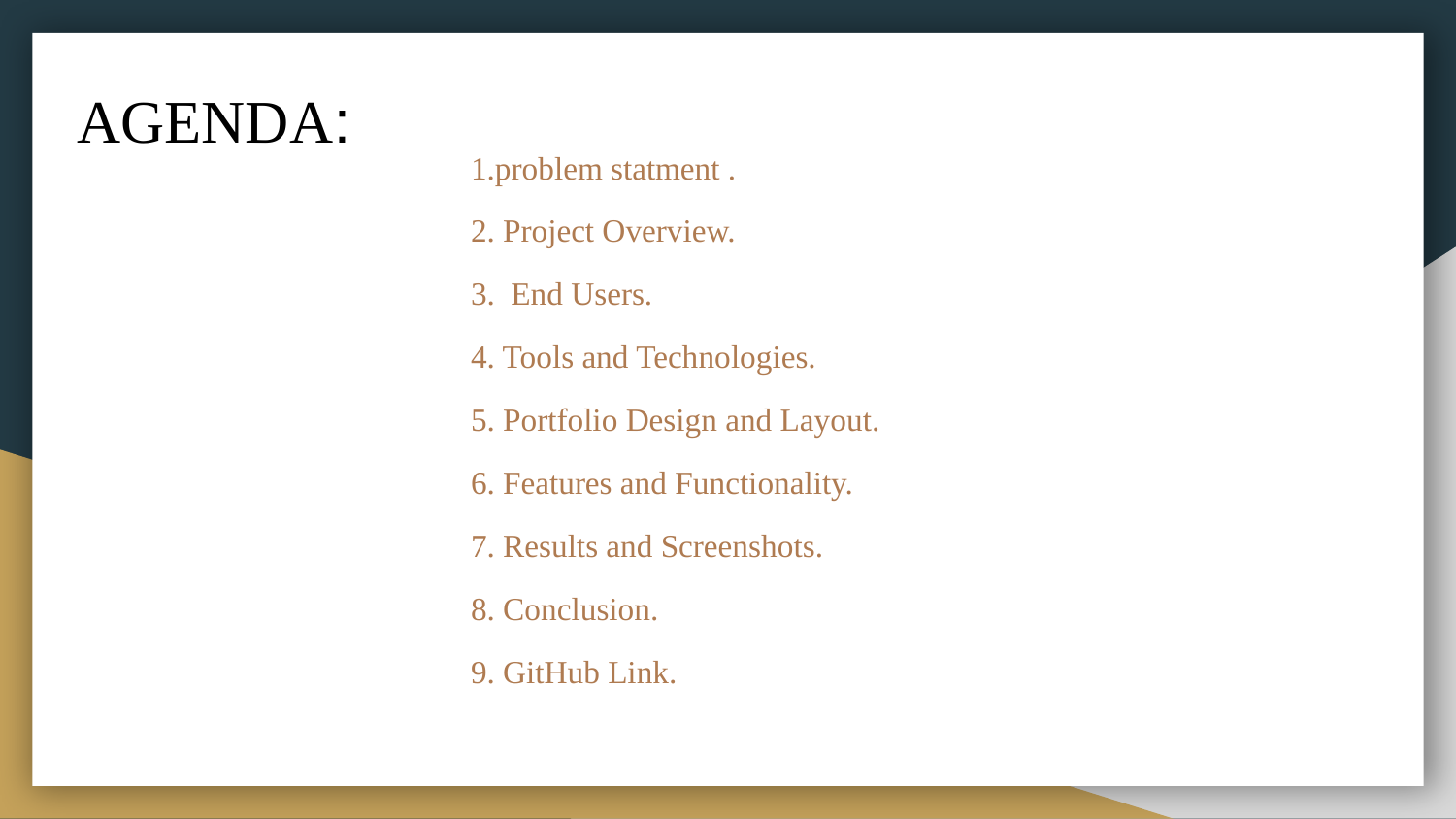

# AGENDA:
1.problem statment .
2. Project Overview.
3.  End Users.
4. Tools and Technologies.
5. Portfolio Design and Layout.
6. Features and Functionality.
7. Results and Screenshots.
8. Conclusion.
9. GitHub Link.